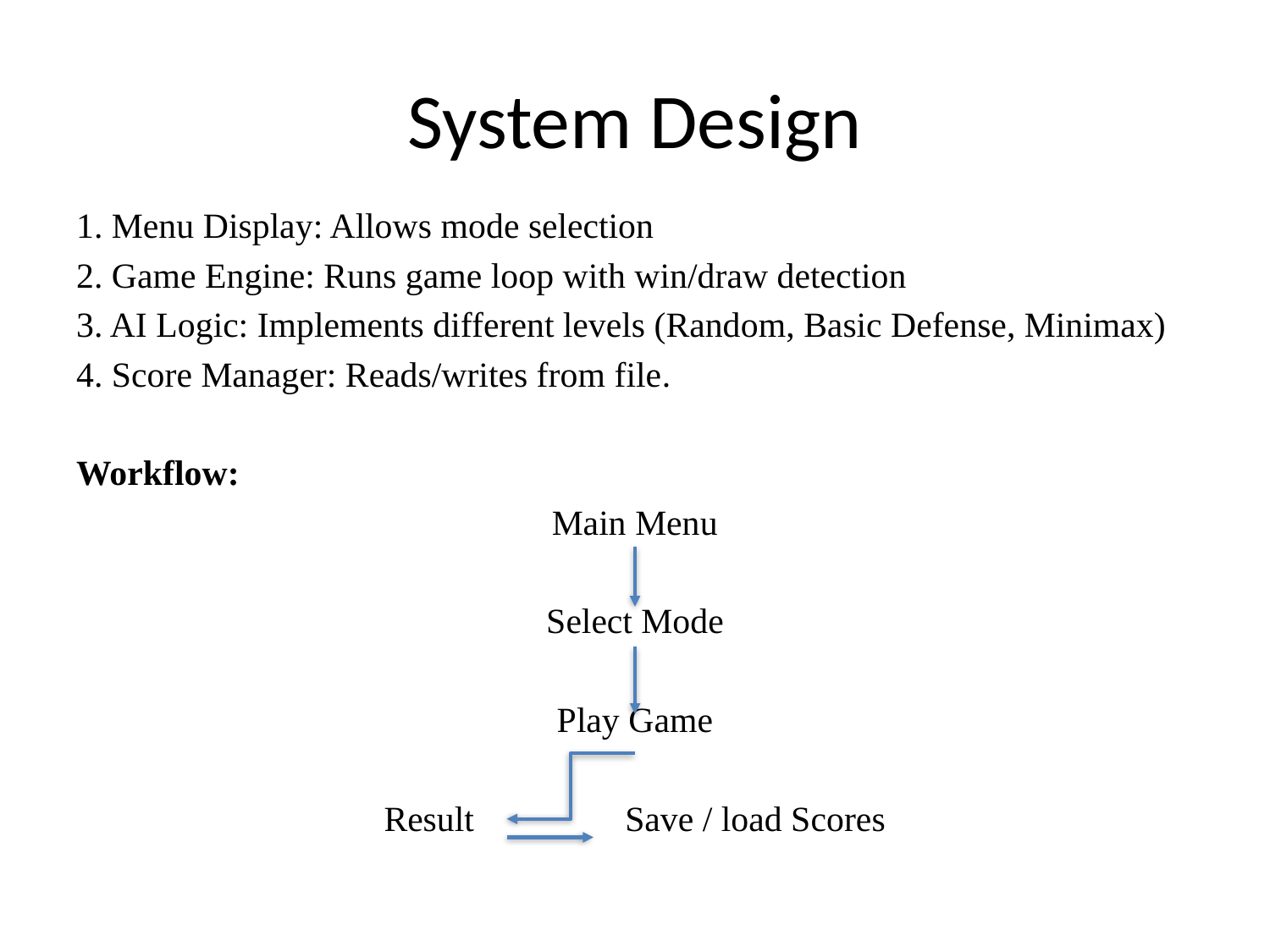

# System Design
1. Menu Display: Allows mode selection
2. Game Engine: Runs game loop with win/draw detection
3. AI Logic: Implements different levels (Random, Basic Defense, Minimax)
4. Score Manager: Reads/writes from file.

Workflow:
Main Menu

Select Mode

Play Game

Result                 Save / load Scores